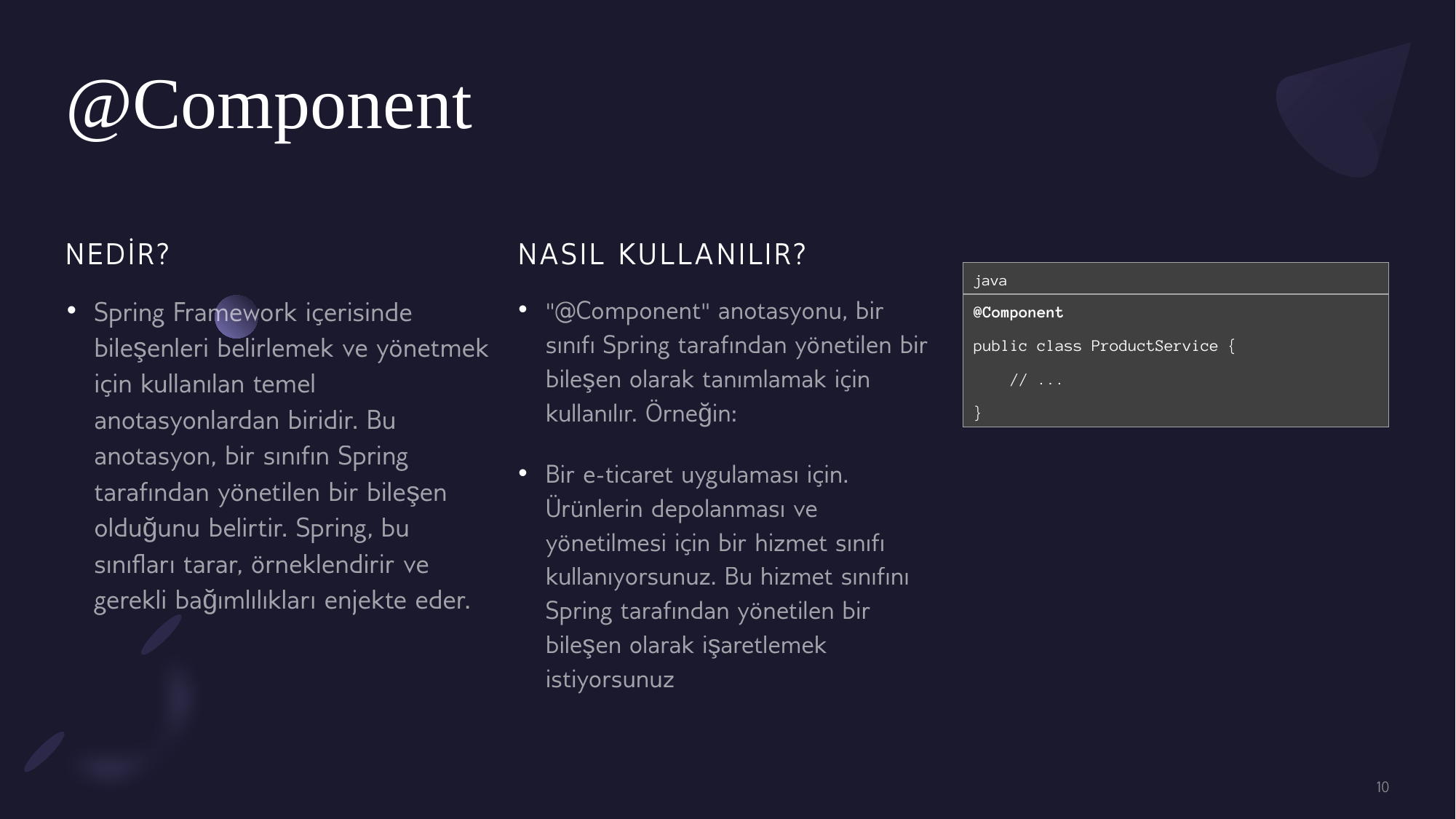

# @Component
Nedir?
NASIL kullanılır?
java
"@Component" anotasyonu, bir sınıfı Spring tarafından yönetilen bir bileşen olarak tanımlamak için kullanılır. Örneğin:
Bir e-ticaret uygulaması için. Ürünlerin depolanması ve yönetilmesi için bir hizmet sınıfı kullanıyorsunuz. Bu hizmet sınıfını Spring tarafından yönetilen bir bileşen olarak işaretlemek istiyorsunuz
Spring Framework içerisinde bileşenleri belirlemek ve yönetmek için kullanılan temel anotasyonlardan biridir. Bu anotasyon, bir sınıfın Spring tarafından yönetilen bir bileşen olduğunu belirtir. Spring, bu sınıfları tarar, örneklendirir ve gerekli bağımlılıkları enjekte eder.
@Component
public class ProductService {
    // ...
}
10